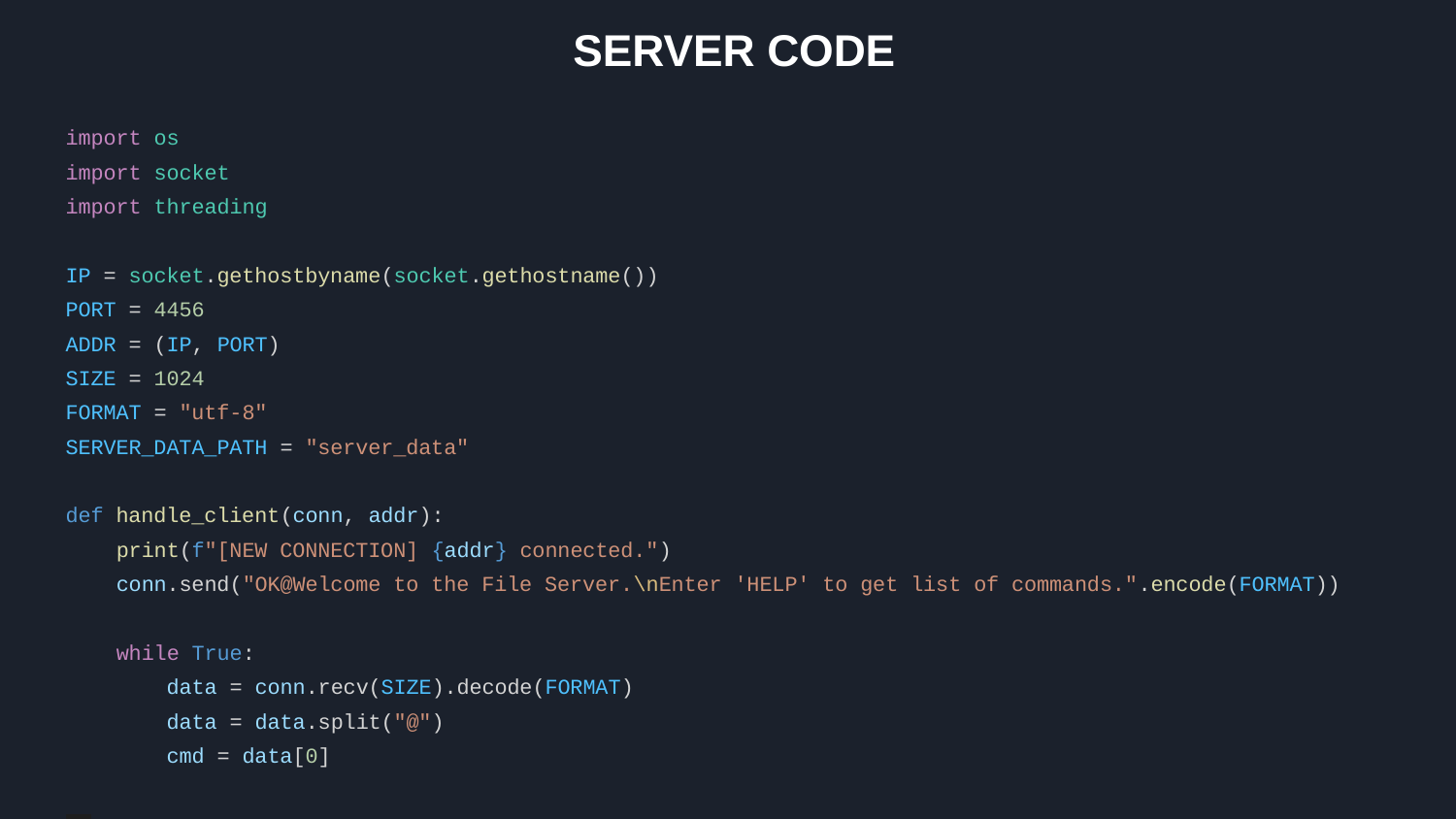

SERVER CODE
import os
import socket
import threading

IP = socket.gethostbyname(socket.gethostname())
PORT = 4456
ADDR = (IP, PORT)
SIZE = 1024
FORMAT = "utf-8"
SERVER_DATA_PATH = "server_data"

def handle_client(conn, addr):
    print(f"[NEW CONNECTION] {addr} connected.")
    conn.send("OK@Welcome to the File Server.\nEnter 'HELP' to get list of commands.".encode(FORMAT))

    while True:
        data = conn.recv(SIZE).decode(FORMAT)
        data = data.split("@")
        cmd = data[0]